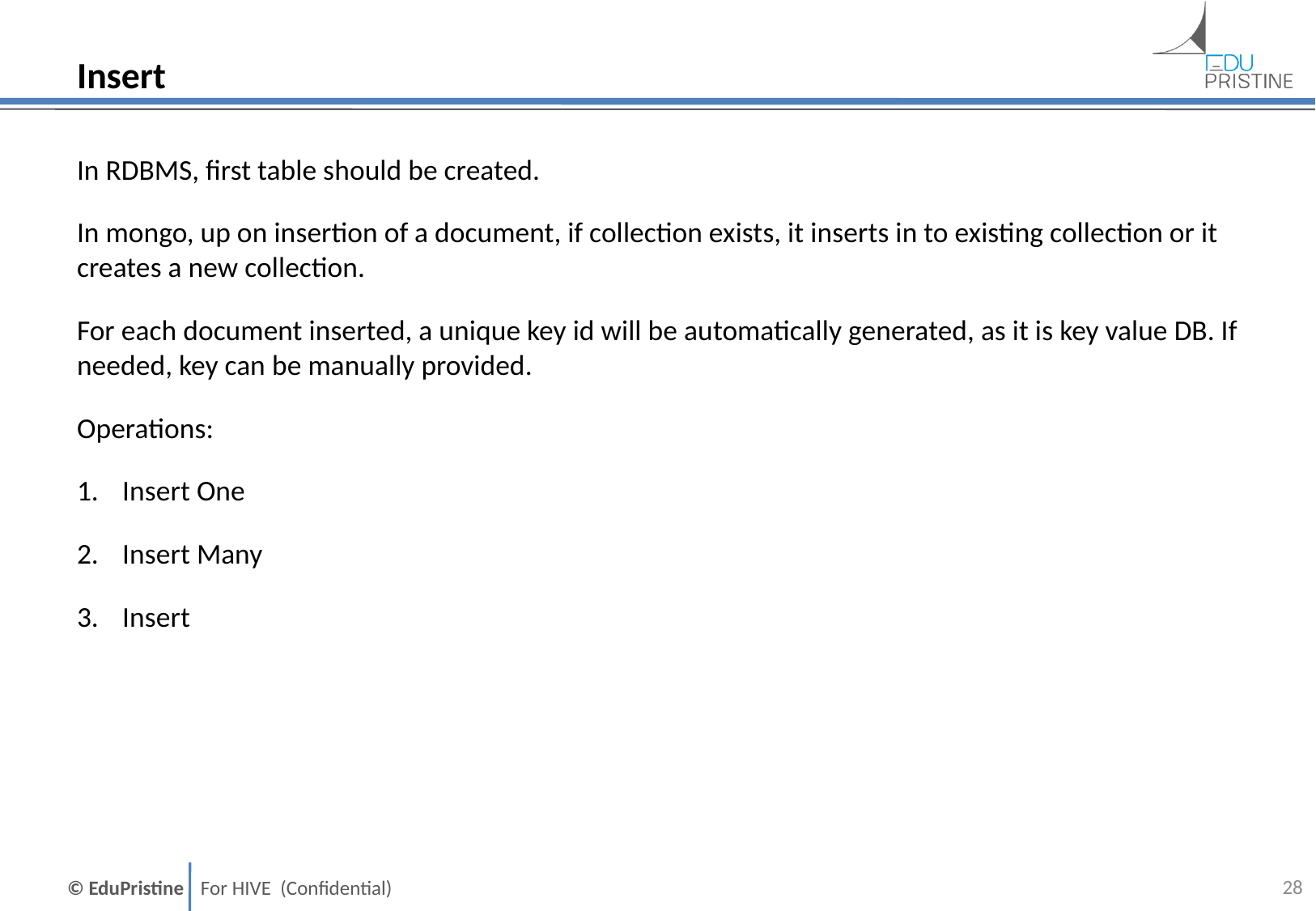

# Insert
In RDBMS, first table should be created.
In mongo, up on insertion of a document, if collection exists, it inserts in to existing collection or it creates a new collection.
For each document inserted, a unique key id will be automatically generated, as it is key value DB. If needed, key can be manually provided.
Operations:
Insert One
Insert Many
Insert
28